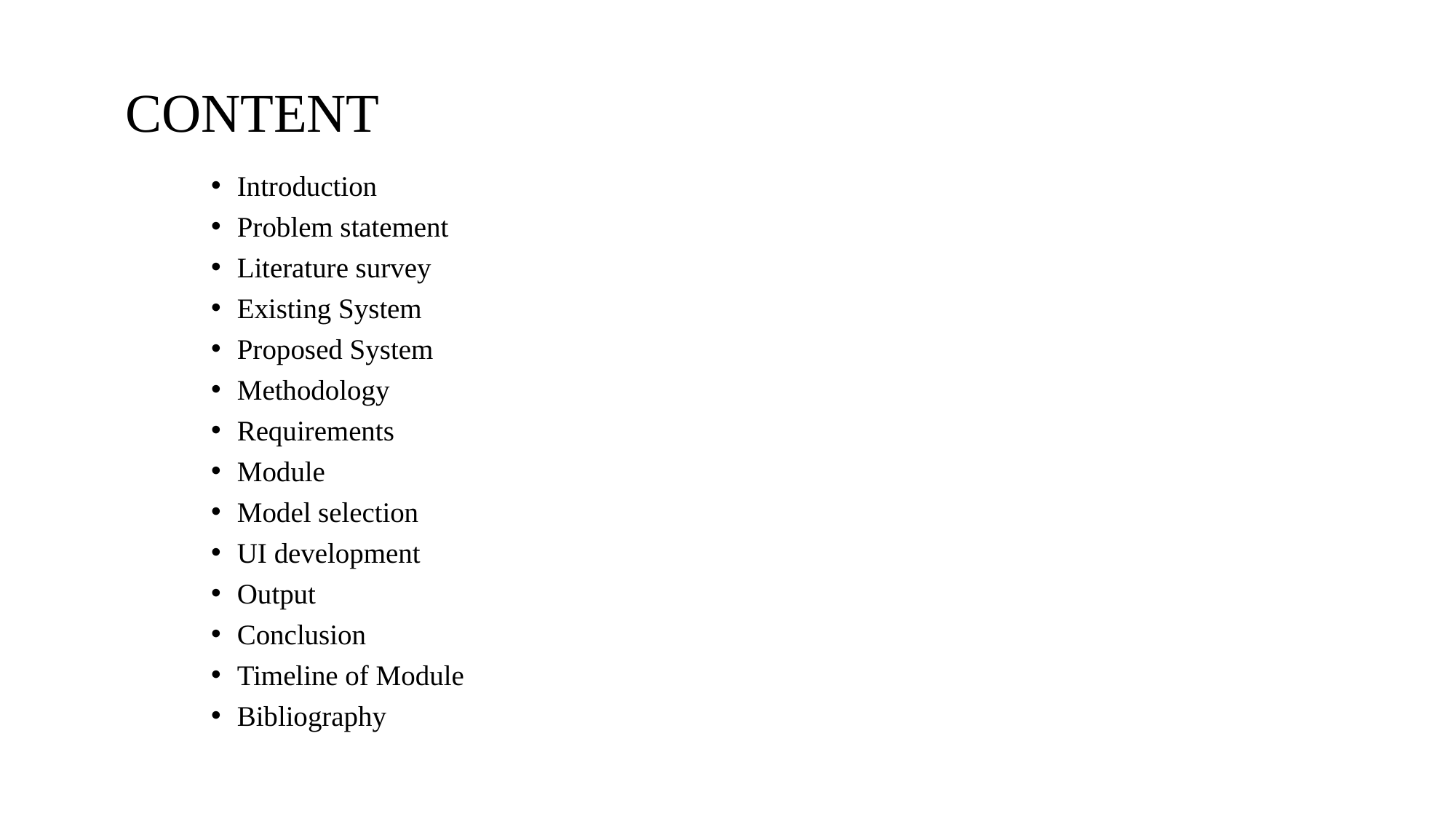

# CONTENT
Introduction
Problem statement
Literature survey
Existing System
Proposed System
Methodology
Requirements
Module
Model selection
UI development
Output
Conclusion
Timeline of Module
Bibliography